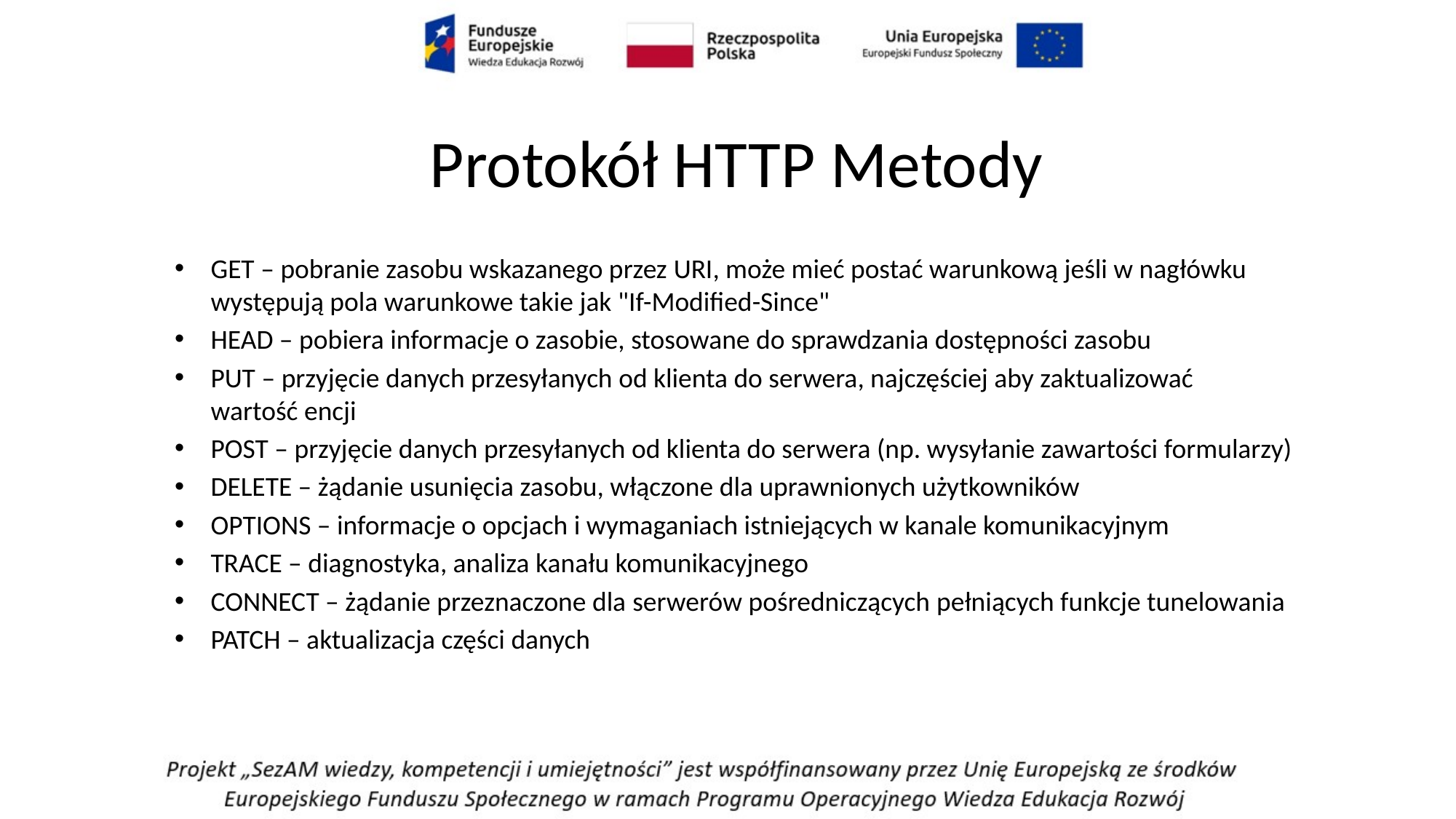

# Protokół HTTP Metody
GET – pobranie zasobu wskazanego przez URI, może mieć postać warunkową jeśli w nagłówku występują pola warunkowe takie jak "If-Modified-Since"
HEAD – pobiera informacje o zasobie, stosowane do sprawdzania dostępności zasobu
PUT – przyjęcie danych przesyłanych od klienta do serwera, najczęściej aby zaktualizować wartość encji
POST – przyjęcie danych przesyłanych od klienta do serwera (np. wysyłanie zawartości formularzy)
DELETE – żądanie usunięcia zasobu, włączone dla uprawnionych użytkowników
OPTIONS – informacje o opcjach i wymaganiach istniejących w kanale komunikacyjnym
TRACE – diagnostyka, analiza kanału komunikacyjnego
CONNECT – żądanie przeznaczone dla serwerów pośredniczących pełniących funkcje tunelowania
PATCH – aktualizacja części danych